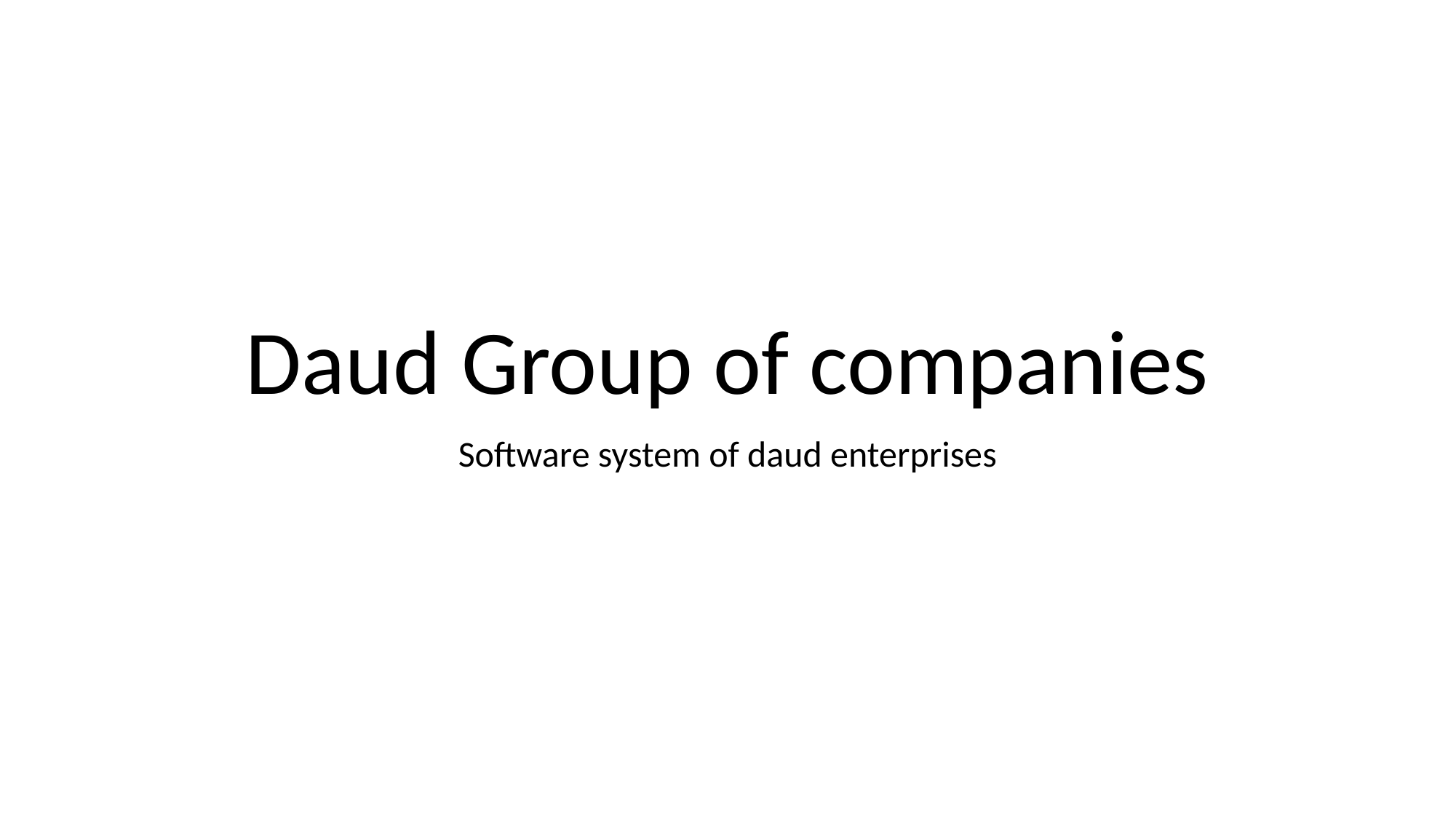

# Daud Group of companies
Software system of daud enterprises